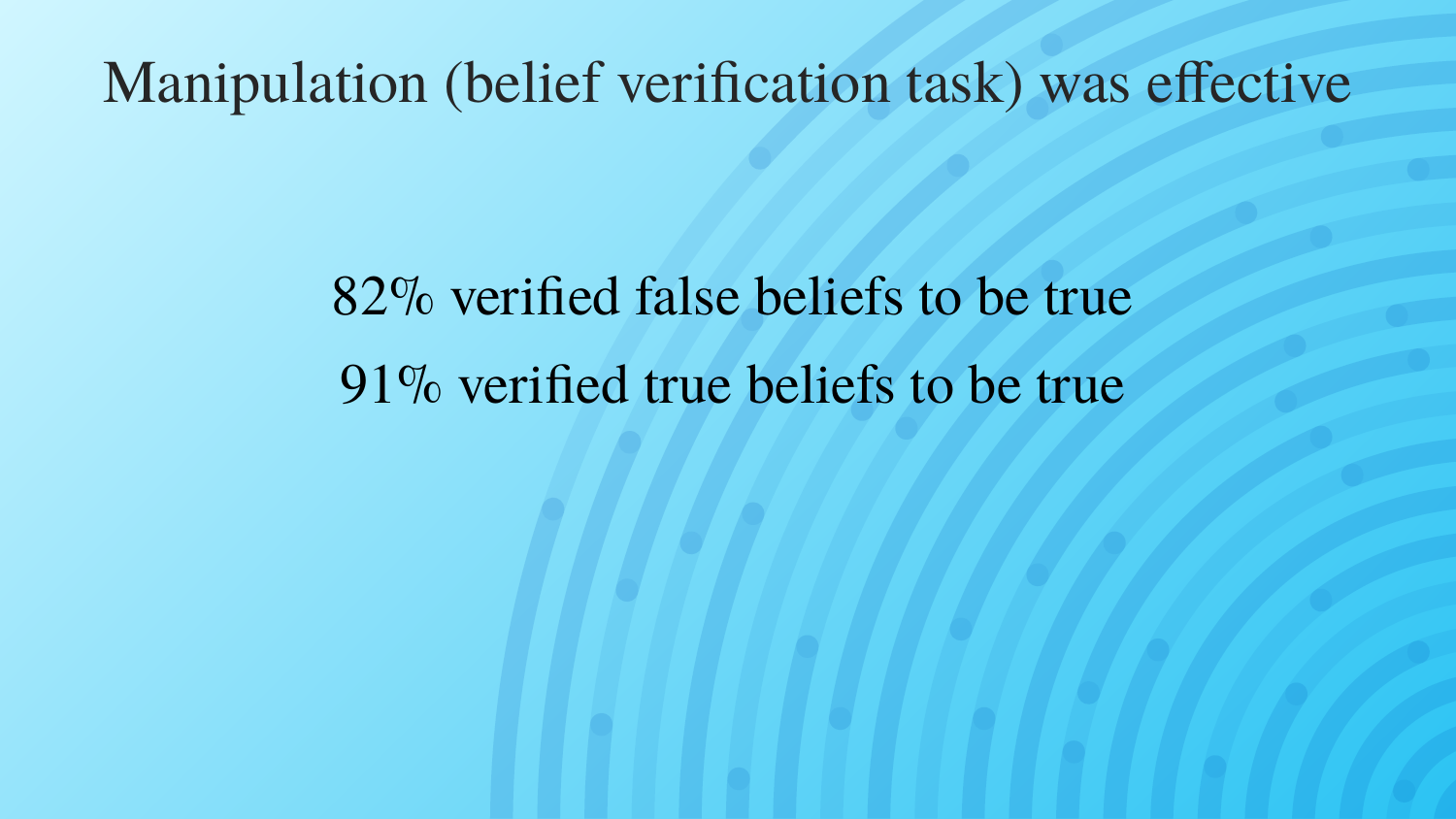

Manipulation (belief verification task) was effective
82% verified false beliefs to be true
91% verified true beliefs to be true